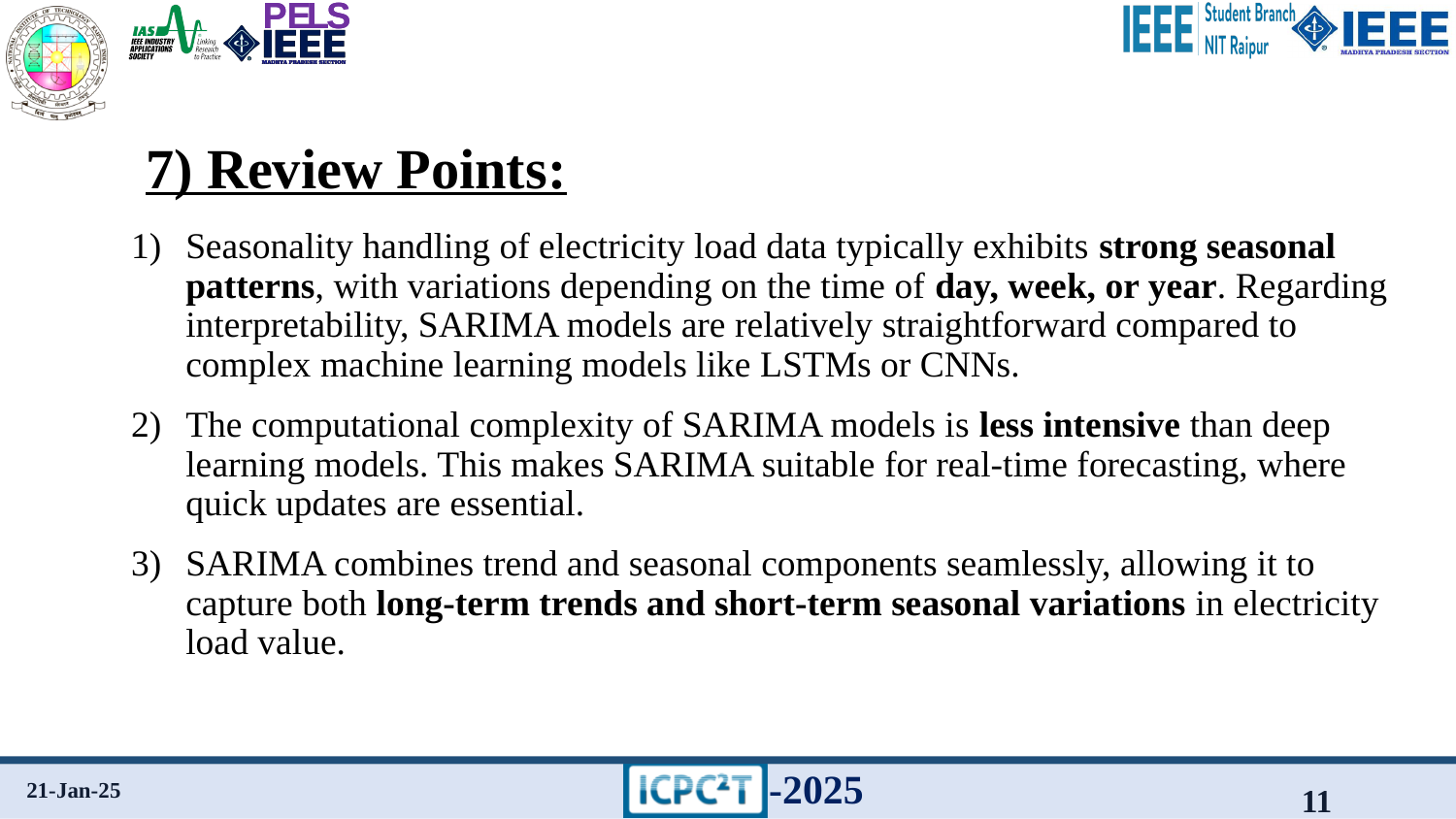

# 7) Review Points:
Seasonality handling of electricity load data typically exhibits strong seasonal patterns, with variations depending on the time of day, week, or year. Regarding interpretability, SARIMA models are relatively straightforward compared to complex machine learning models like LSTMs or CNNs.
The computational complexity of SARIMA models is less intensive than deep learning models. This makes SARIMA suitable for real-time forecasting, where quick updates are essential.
SARIMA combines trend and seasonal components seamlessly, allowing it to capture both long-term trends and short-term seasonal variations in electricity load value.

21-Jan-25
11